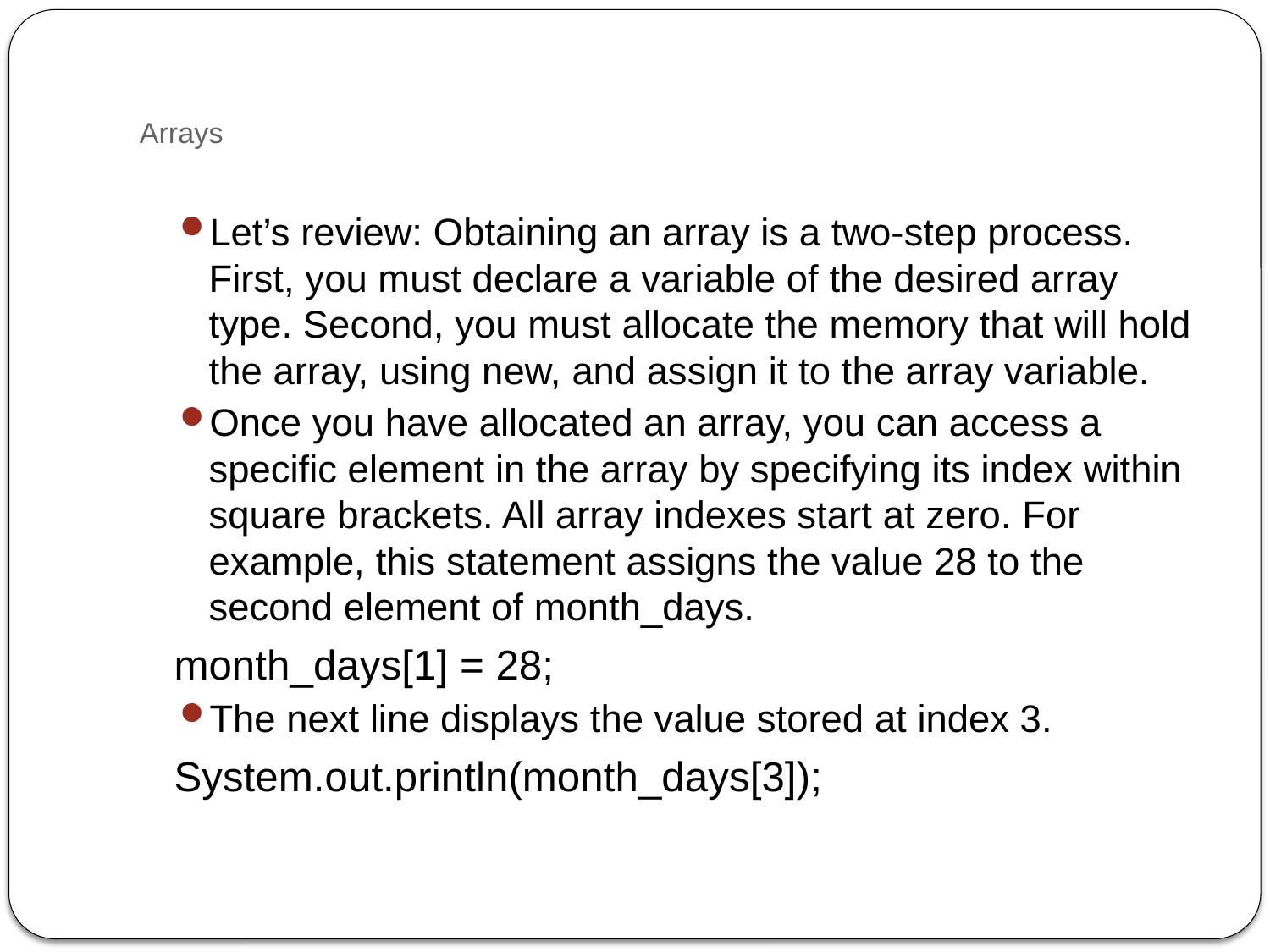

# Arrays
Let’s review: Obtaining an array is a two-step process. First, you must declare a variable of the desired array type. Second, you must allocate the memory that will hold the array, using new, and assign it to the array variable.
Once you have allocated an array, you can access a specific element in the array by specifying its index within square brackets. All array indexes start at zero. For example, this statement assigns the value 28 to the second element of month_days.
		month_days[1] = 28;
The next line displays the value stored at index 3.
		System.out.println(month_days[3]);